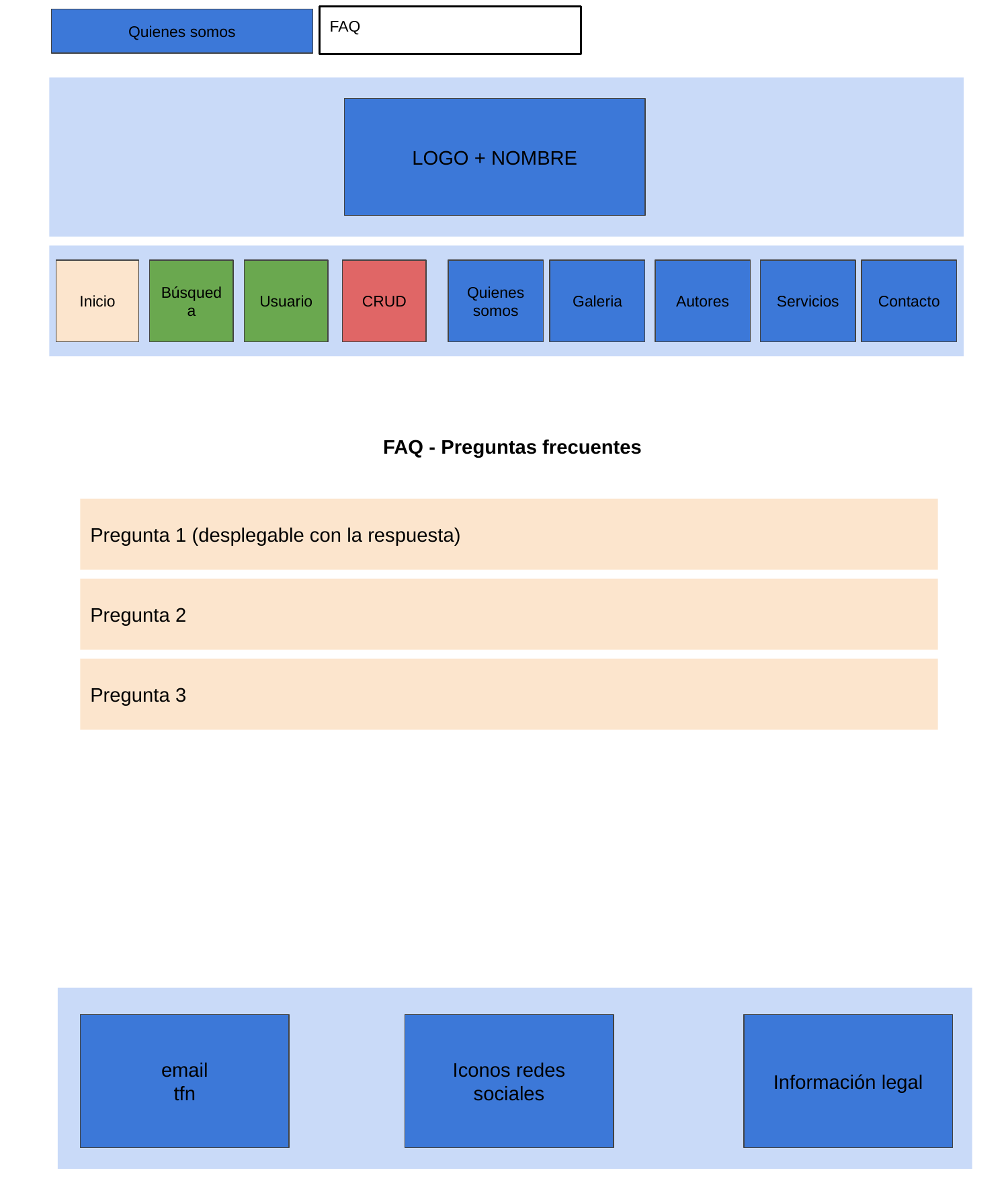

FAQ
Quienes somos

LOGO + NOMBRE

Inicio
Búsqueda
Usuario
CRUD
Quienes somos
Galeria
Autores
Servicios
Contacto
FAQ - Preguntas frecuentes
Pregunta 1 (desplegable con la respuesta)
Pregunta 2
Pregunta 3

email
tfn
Iconos redes sociales
Información legal